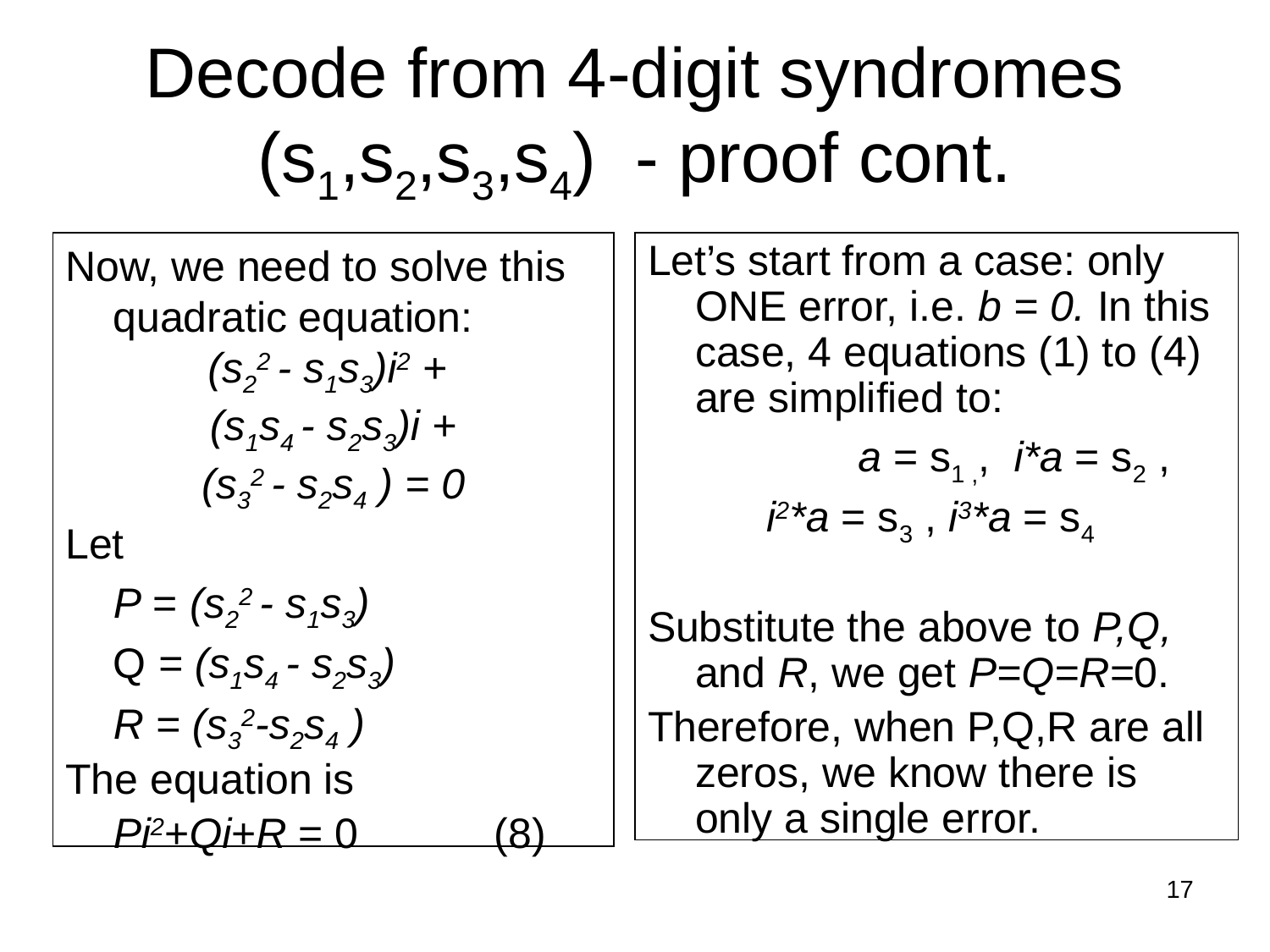

# Decode from 4-digit syndromes (s1,s2,s3,s4)  - proof cont.
Now, we need to solve this quadratic equation:
(s22 - s1s3)i2 +
(s1s4 - s2s3)i +
(s32 - s2s4 ) = 0
Let
	P = (s22 - s1s3)
	Q = (s1s4 - s2s3)
	R = (s32-s2s4 )
The equation is
	Pi2+Qi+R = 0  	(8)
Let’s start from a case: only ONE error, i.e. b = 0. In this case, 4 equations (1) to (4) are simplified to:
	   	   a = s1 ,,  i*a = s2 ,
i2*a = s3 , i3*a = s4

Substitute the above to P,Q, and R, we get P=Q=R=0.
Therefore, when P,Q,R are all zeros, we know there is only a single error.
17